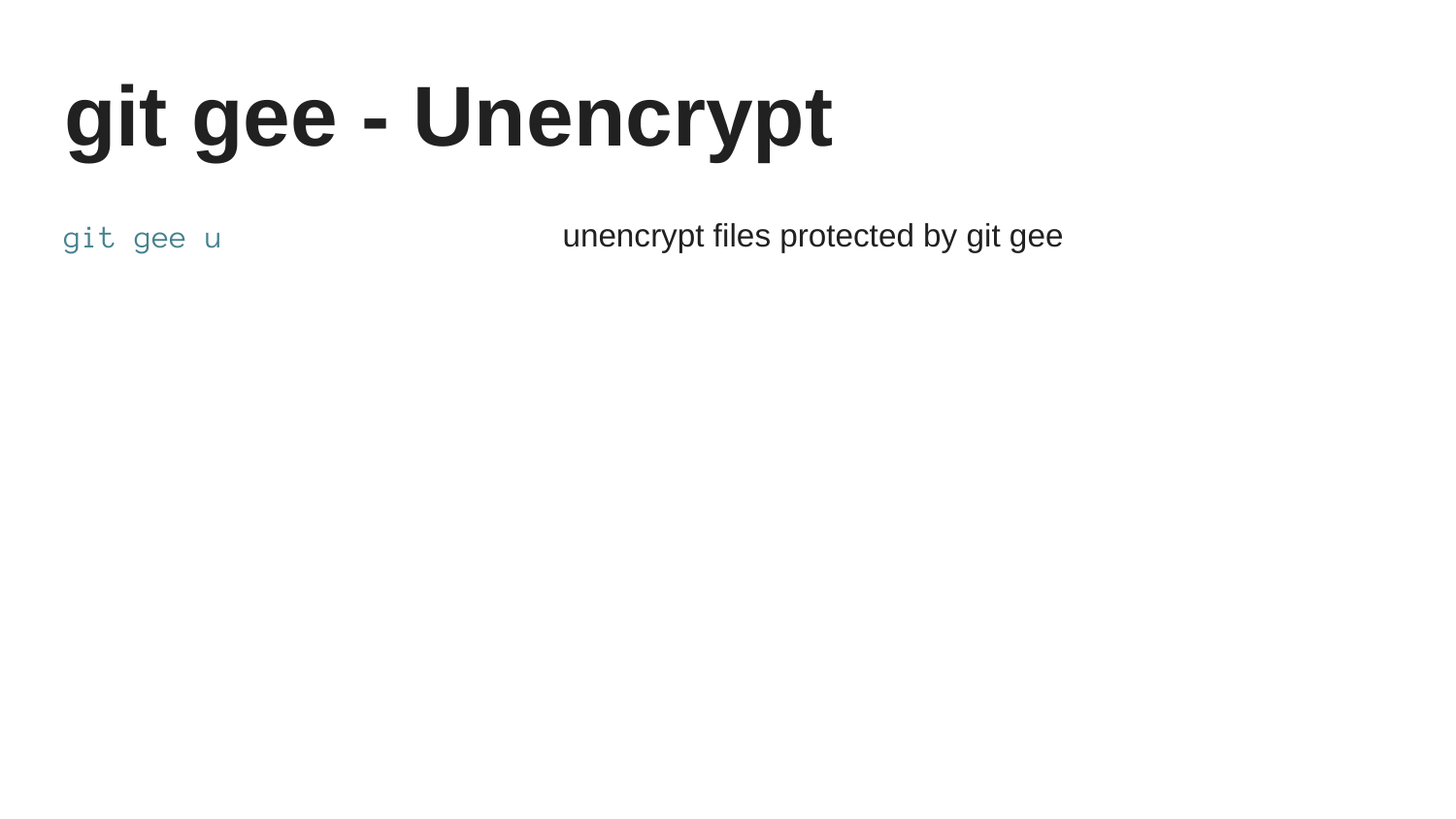

# git gee - Unencrypt
unencrypt files protected by git gee
git gee u